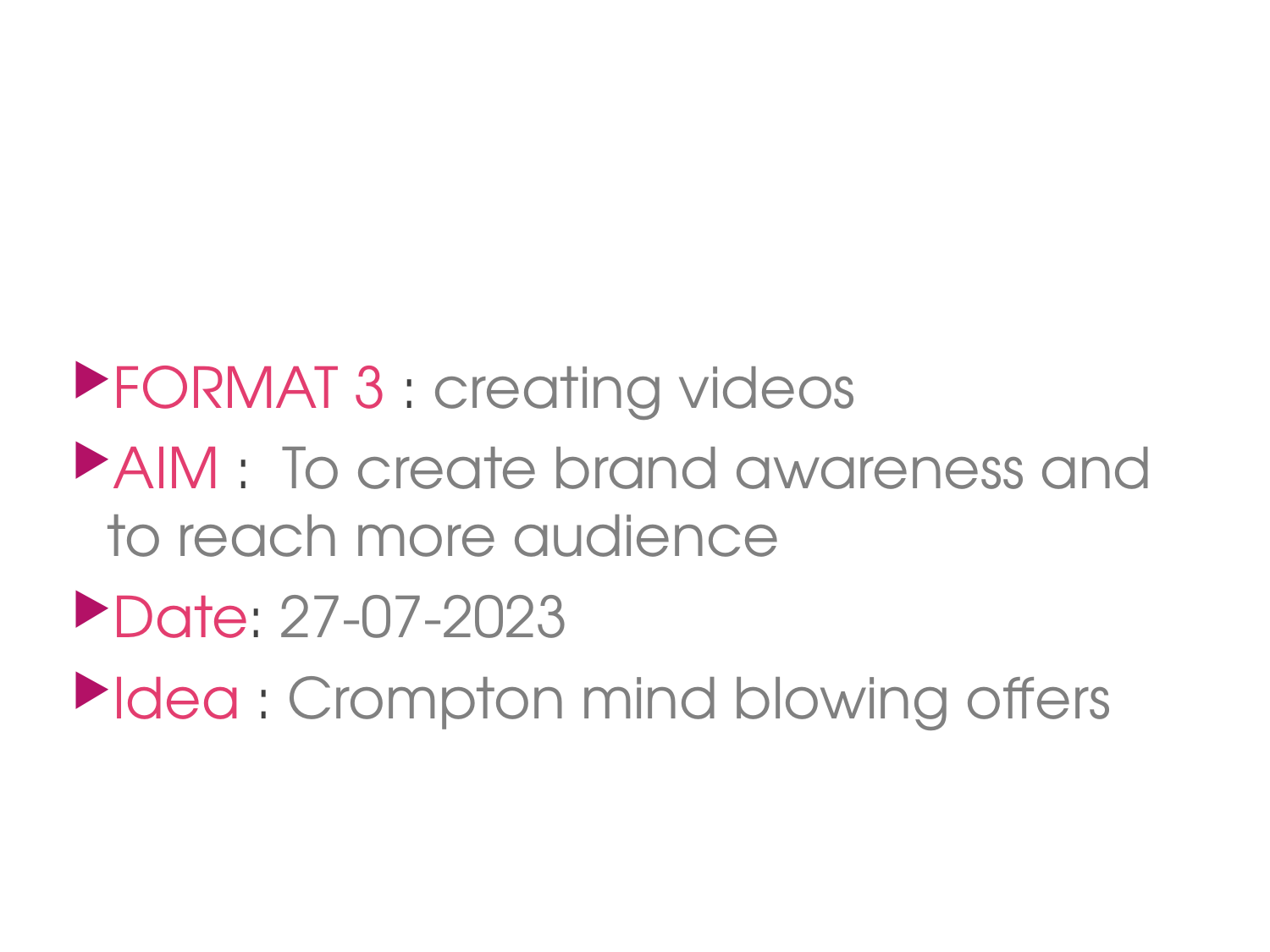

FORMAT 3 : creating videos
AIM :  To create brand awareness and to reach more audience
Date: 27-07-2023
Idea : Crompton mind blowing offers